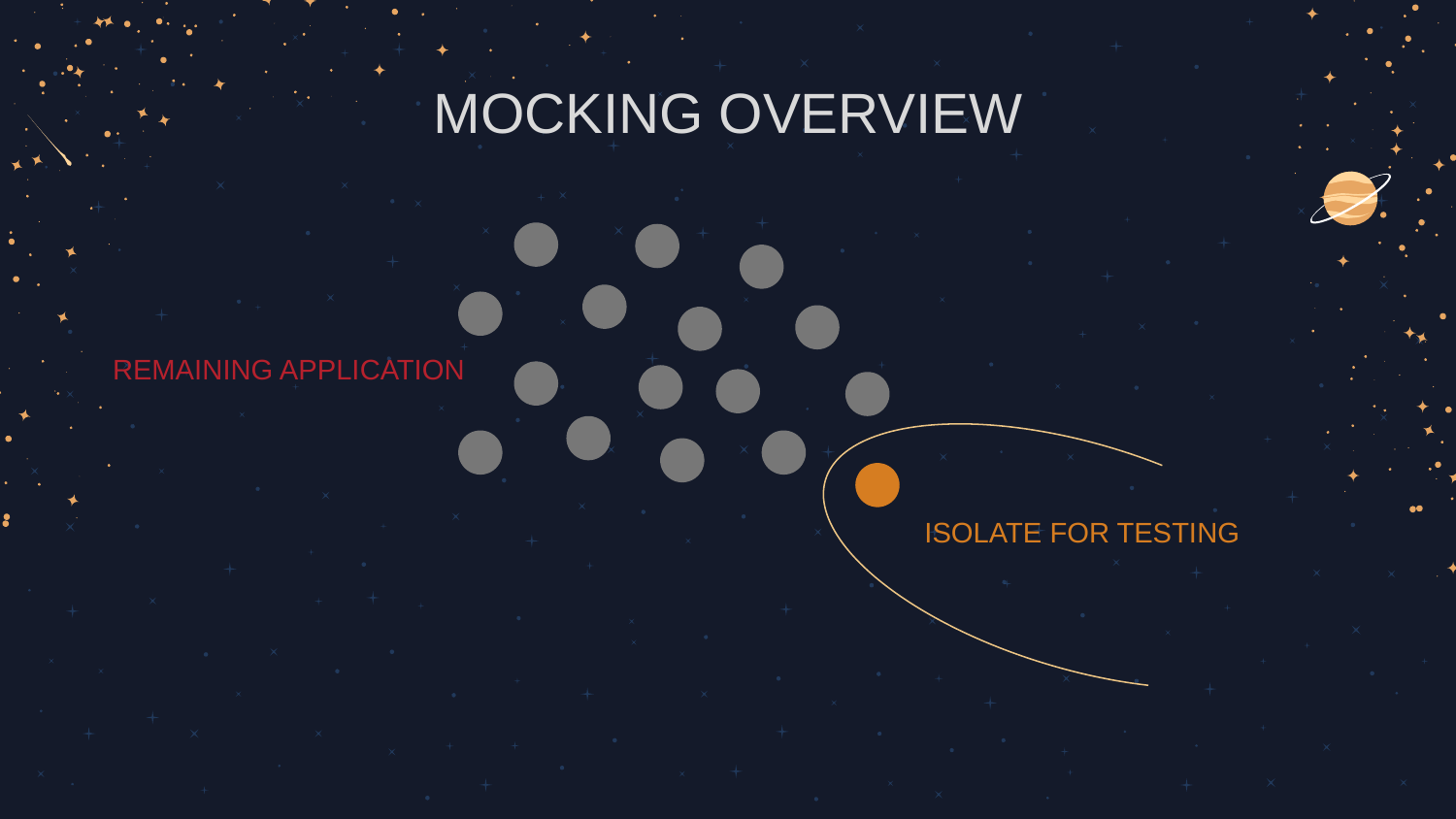

MOCKING OVERVIEW

REMAINING APPLICATION

ISOLATE FOR TESTING